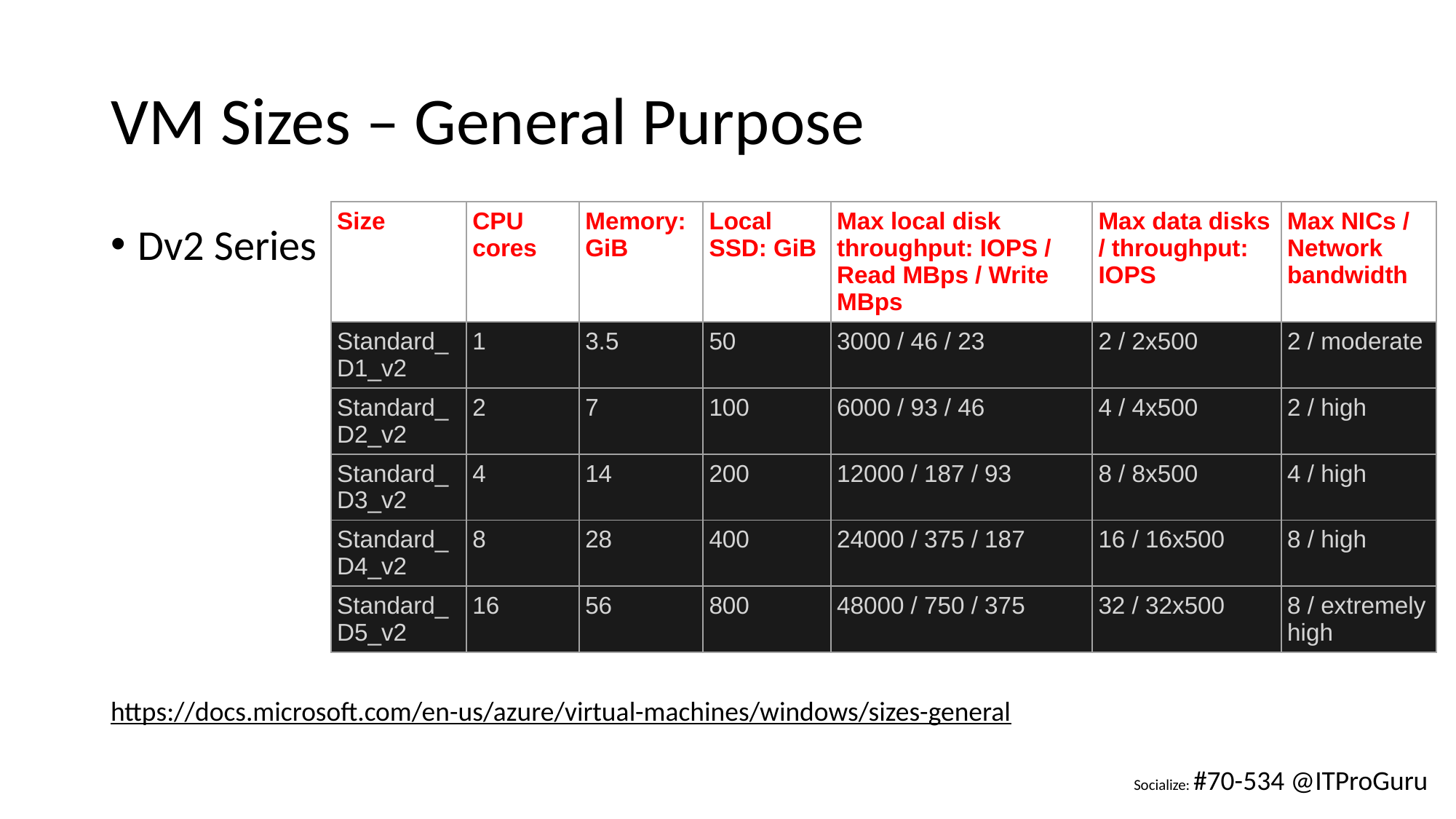

# VM Sizes – General Purpose
| Size | CPU cores | Memory: GiB | Local SSD: GiB | Max local disk throughput: IOPS / Read MBps / Write MBps | Max data disks / throughput: IOPS | Max NICs / Network bandwidth |
| --- | --- | --- | --- | --- | --- | --- |
| Standard\_D1\_v2 | 1 | 3.5 | 50 | 3000 / 46 / 23 | 2 / 2x500 | 2 / moderate |
| Standard\_D2\_v2 | 2 | 7 | 100 | 6000 / 93 / 46 | 4 / 4x500 | 2 / high |
| Standard\_D3\_v2 | 4 | 14 | 200 | 12000 / 187 / 93 | 8 / 8x500 | 4 / high |
| Standard\_D4\_v2 | 8 | 28 | 400 | 24000 / 375 / 187 | 16 / 16x500 | 8 / high |
| Standard\_D5\_v2 | 16 | 56 | 800 | 48000 / 750 / 375 | 32 / 32x500 | 8 / extremely high |
Dv2 Series
https://docs.microsoft.com/en-us/azure/virtual-machines/windows/sizes-general